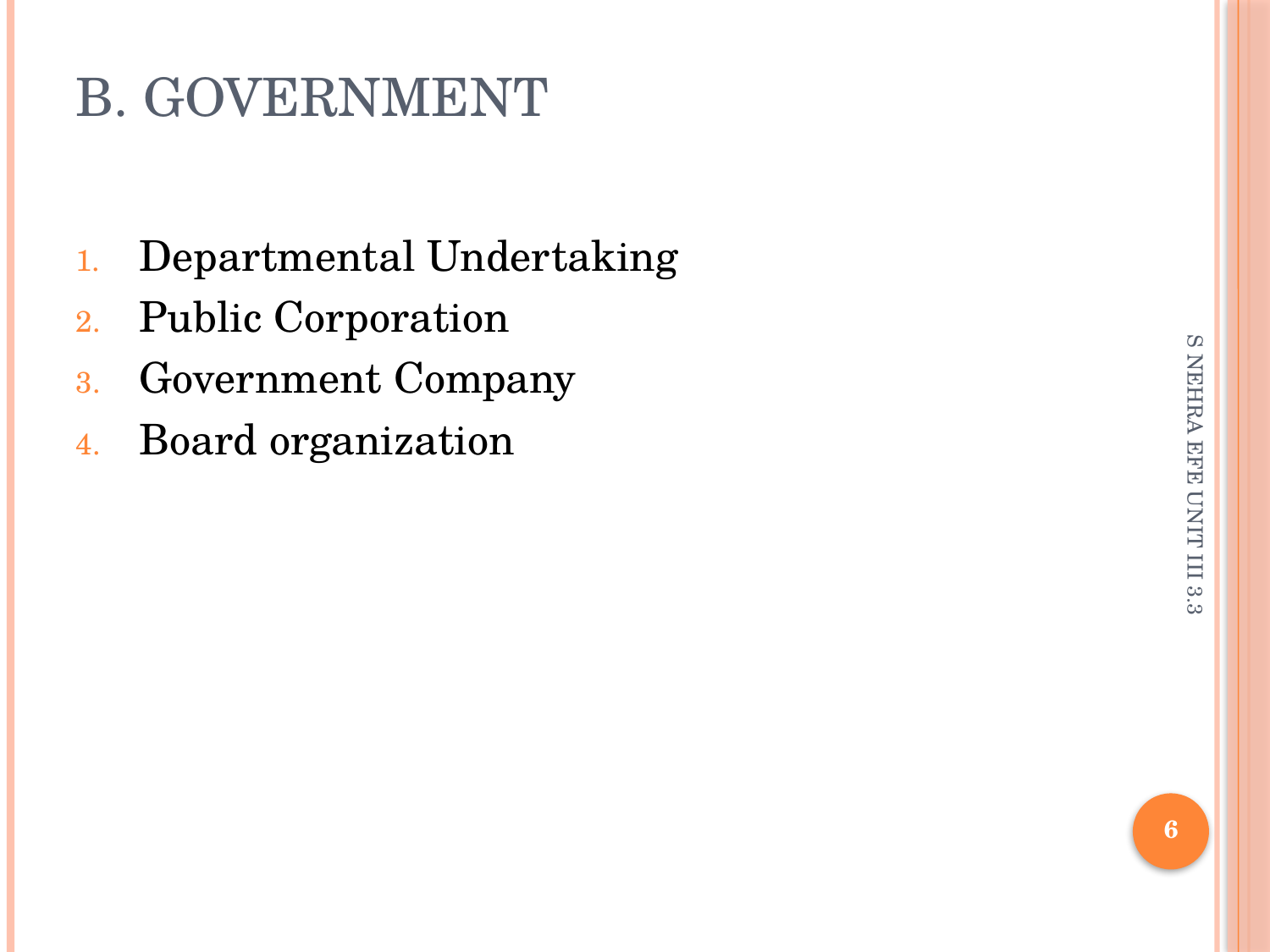

# B. GOVERNMENT
Departmental Undertaking
Public Corporation
Government Company
Board organization

S NEHRA EFE UNIT III 3.3
6